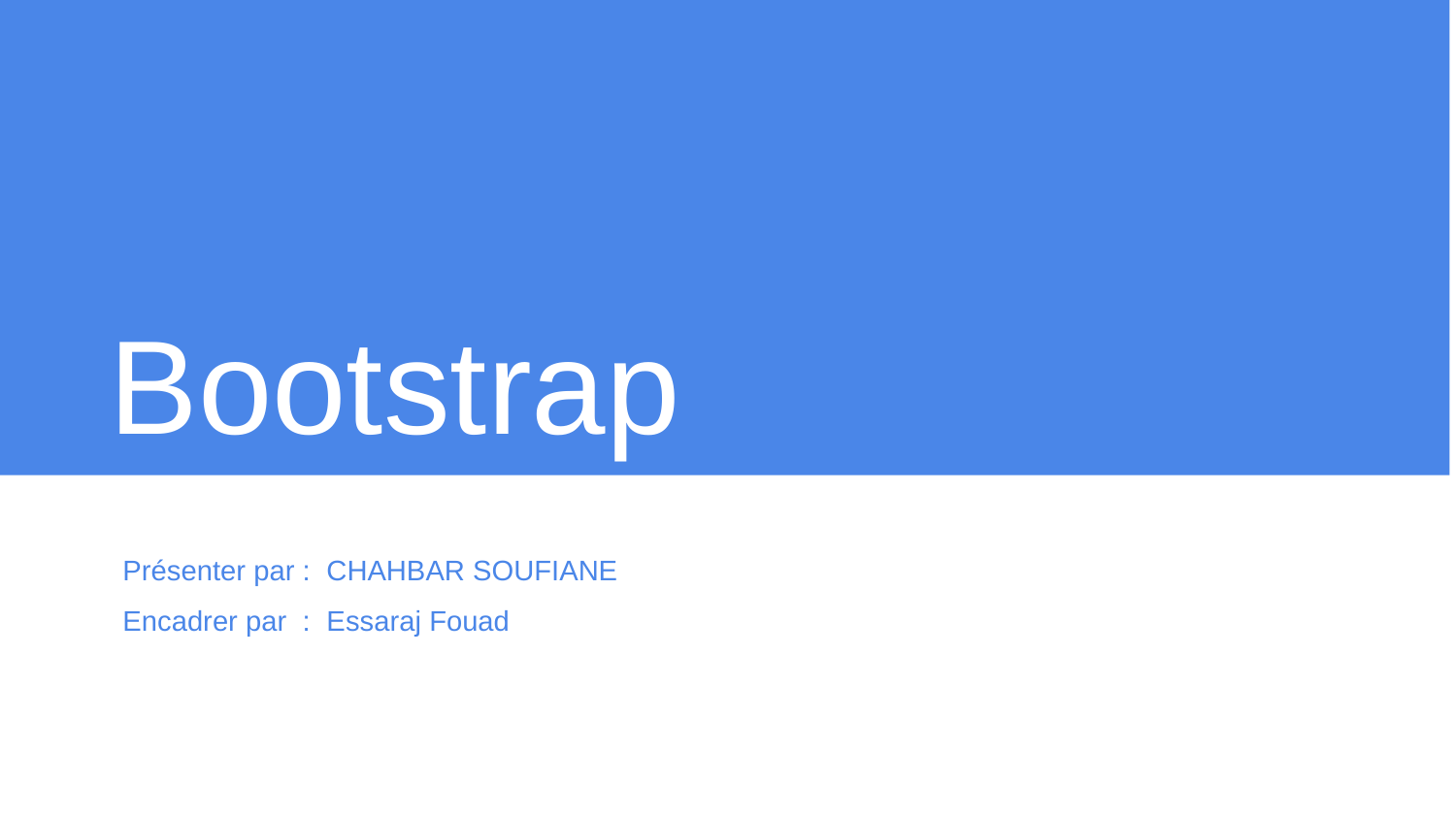

# Bootstrap
Présenter par :  CHAHBAR SOUFIANE
Encadrer par  :  Essaraj Fouad